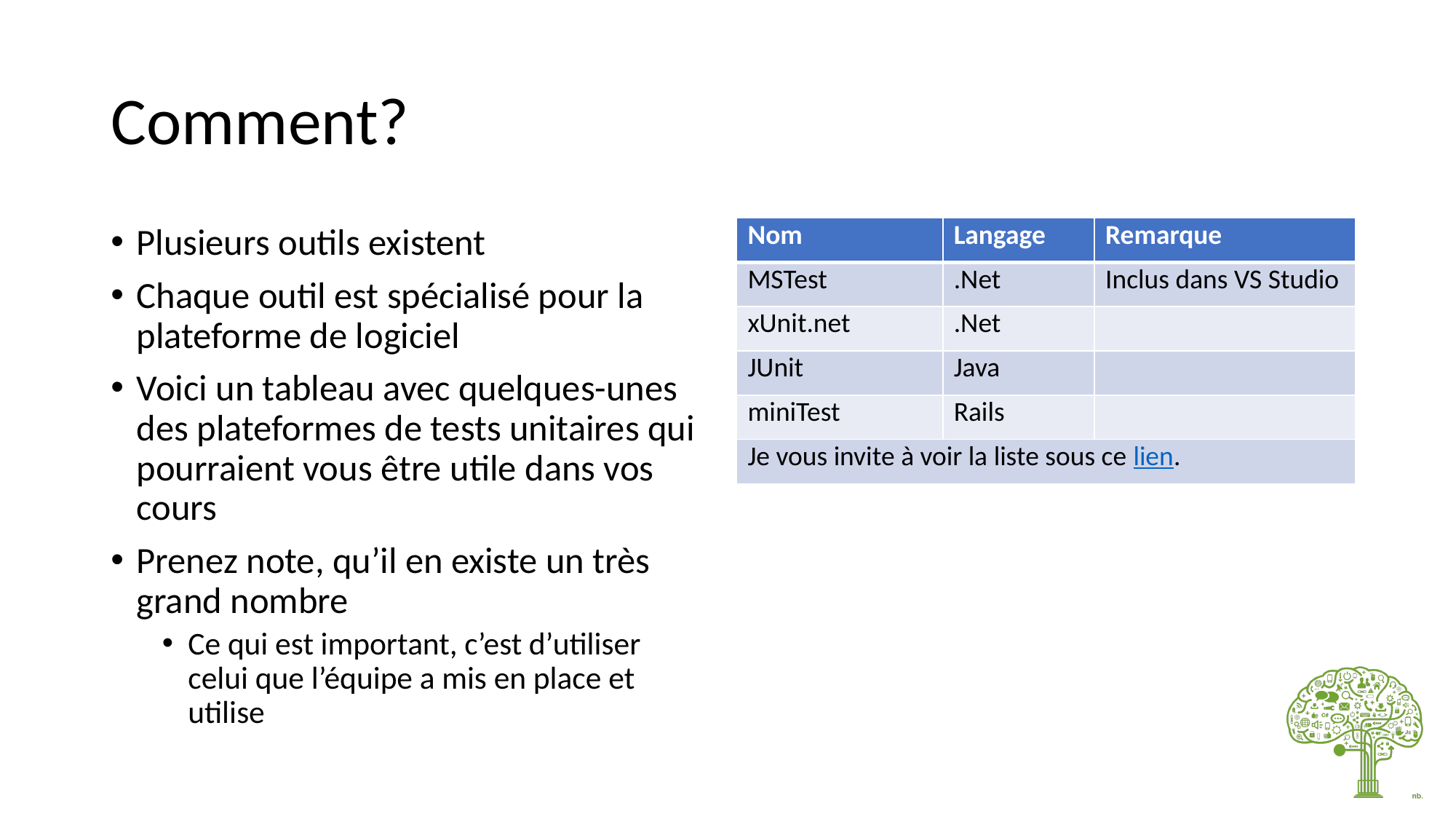

# Comment?
Plusieurs outils existent
Chaque outil est spécialisé pour la plateforme de logiciel
Voici un tableau avec quelques-unes des plateformes de tests unitaires qui pourraient vous être utile dans vos cours
Prenez note, qu’il en existe un très grand nombre
Ce qui est important, c’est d’utiliser celui que l’équipe a mis en place et utilise
| Nom | Langage | Remarque |
| --- | --- | --- |
| MSTest | .Net | Inclus dans VS Studio |
| xUnit.net | .Net |  |
| JUnit | Java |  |
| miniTest | Rails |  |
| Je vous invite à voir la liste sous ce lien. |  |  |